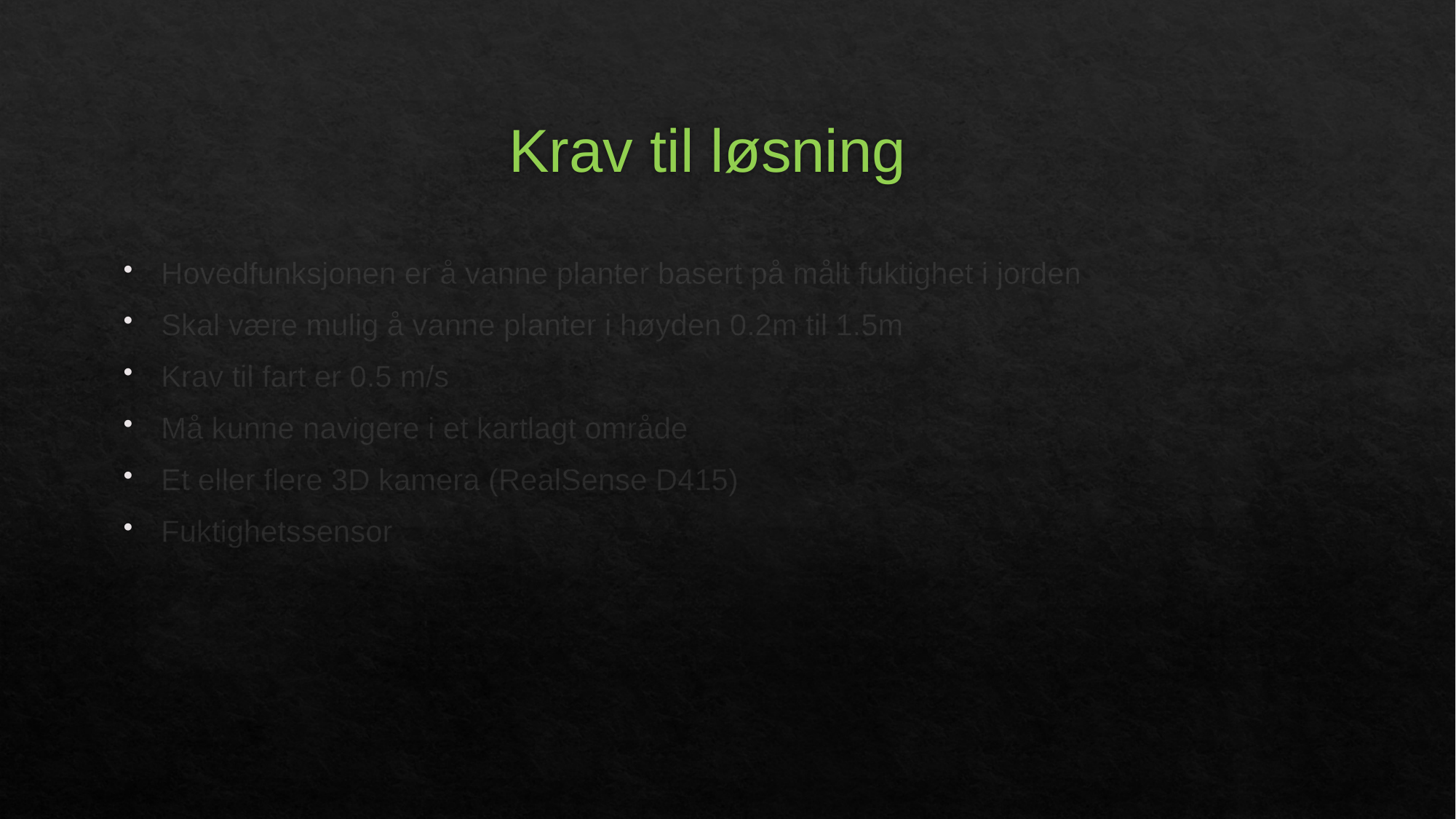

# Krav til løsning
Hovedfunksjonen er å vanne planter basert på målt fuktighet i jorden
Skal være mulig å vanne planter i høyden 0.2m til 1.5m
Krav til fart er 0.5 m/s
Må kunne navigere i et kartlagt område
Et eller flere 3D kamera (RealSense D415)
Fuktighetssensor